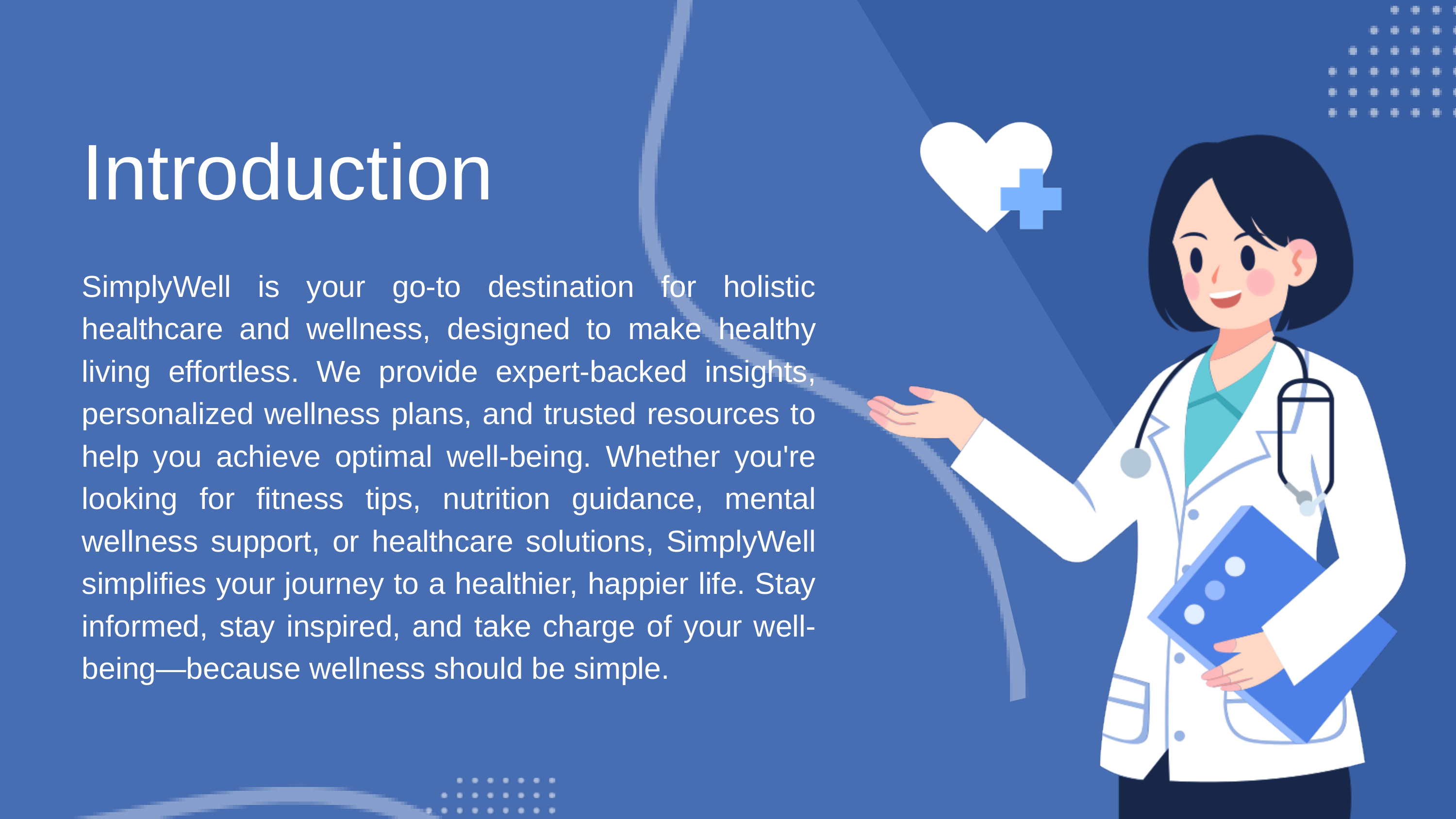

Introduction

SimplyWell is your go-to destination for holistic healthcare and wellness, designed to make healthy living effortless. We provide expert-backed insights, personalized wellness plans, and trusted resources to help you achieve optimal well-being. Whether you're looking for fitness tips, nutrition guidance, mental wellness support, or healthcare solutions, SimplyWell simplifies your journey to a healthier, happier life. Stay informed, stay inspired, and take charge of your well-being—because wellness should be simple.